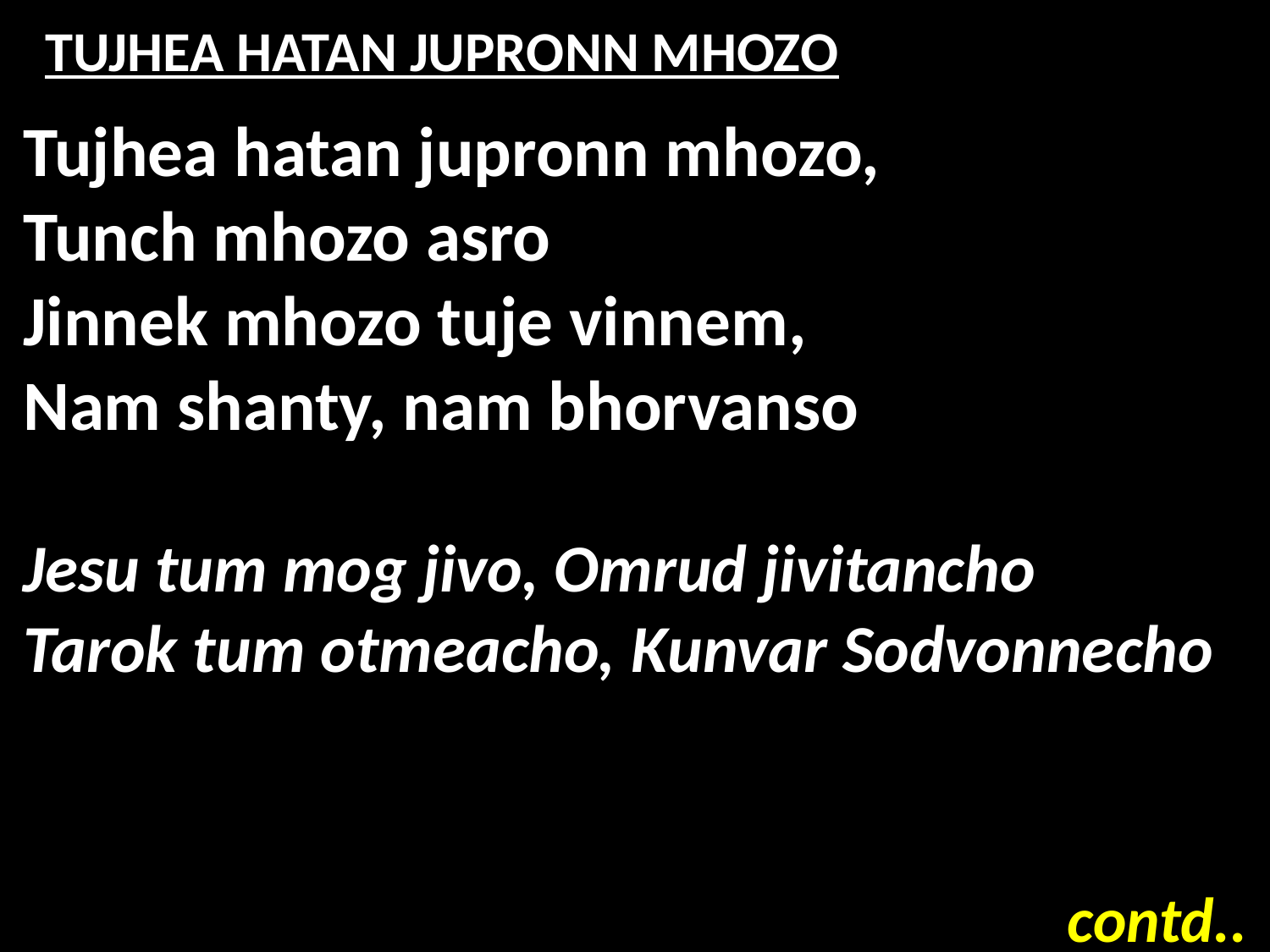

# TUJHEA HATAN JUPRONN MHOZO
Tujhea hatan jupronn mhozo,
Tunch mhozo asro
Jinnek mhozo tuje vinnem,
Nam shanty, nam bhorvanso

Jesu tum mog jivo, Omrud jivitancho
Tarok tum otmeacho, Kunvar Sodvonnecho
contd..